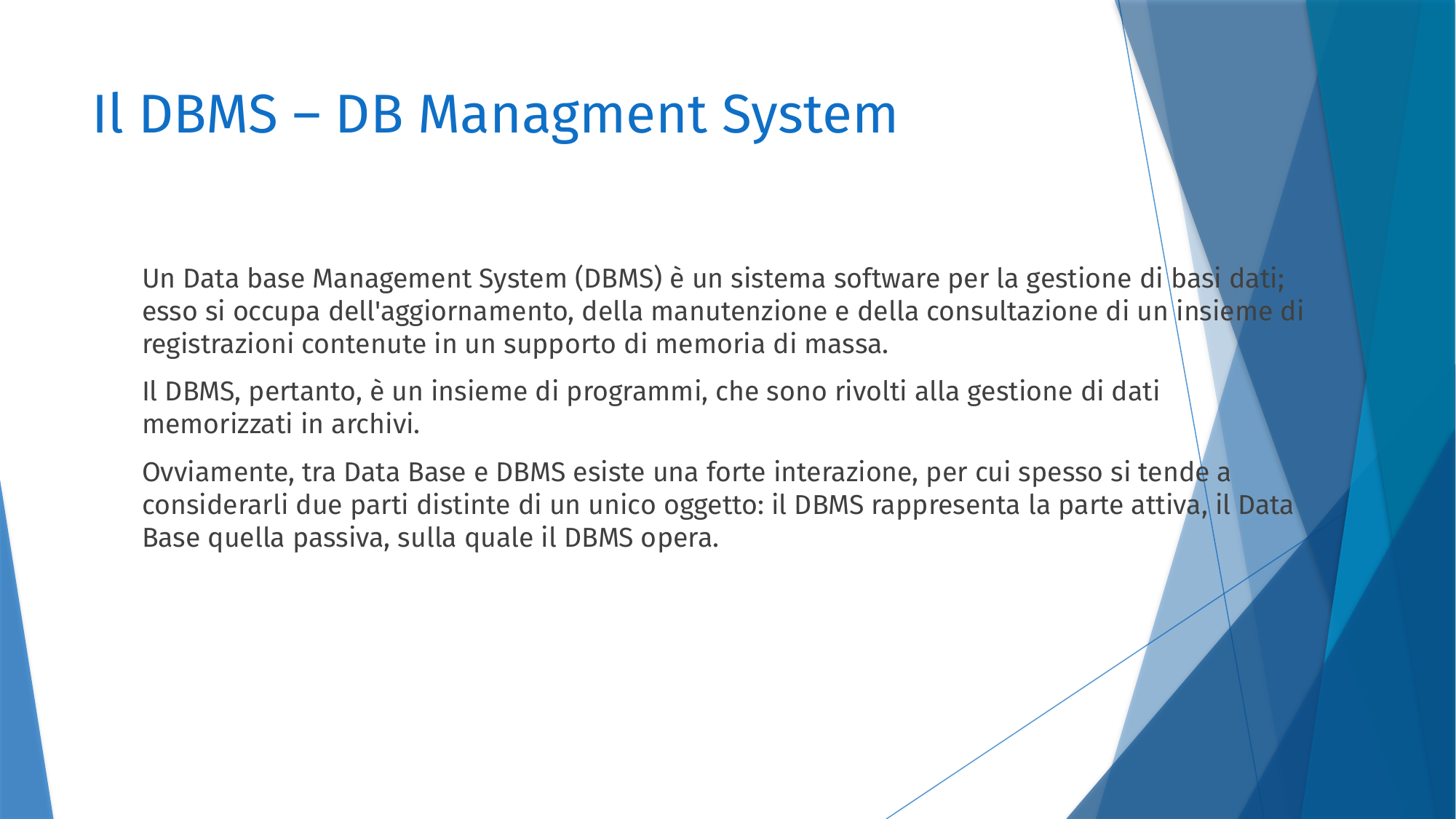

# Il DBMS – DB Managment System
Un Data base Management System (DBMS) è un sistema software per la gestione di basi dati; esso si occupa dell'aggiornamento, della manutenzione e della consultazione di un insieme di registrazioni contenute in un supporto di memoria di massa.
Il DBMS, pertanto, è un insieme di programmi, che sono rivolti alla gestione di dati memorizzati in archivi.
Ovviamente, tra Data Base e DBMS esiste una forte interazione, per cui spesso si tende a considerarli due parti distinte di un unico oggetto: il DBMS rappresenta la parte attiva, il Data Base quella passiva, sulla quale il DBMS opera.